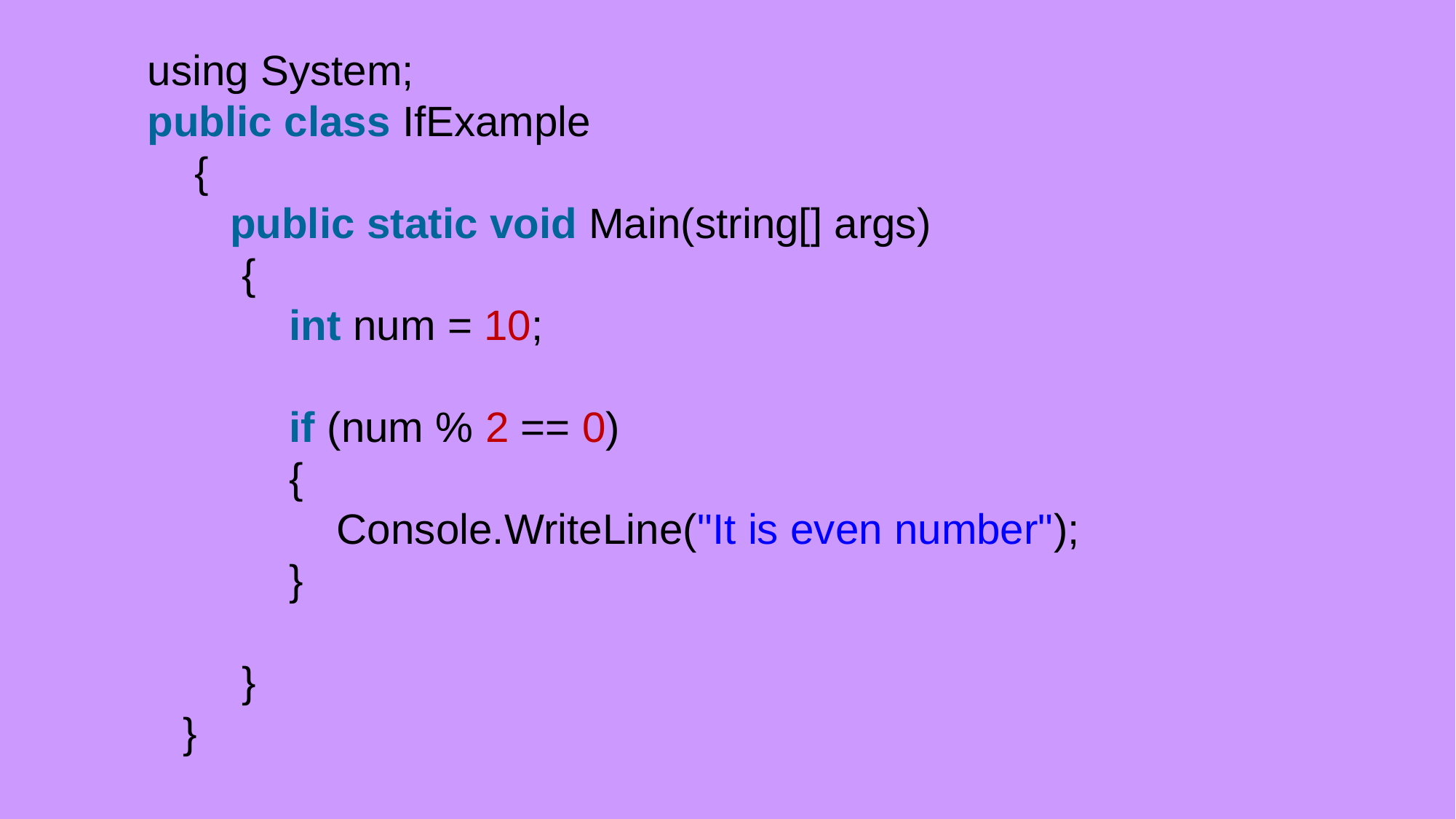

using System;
public class IfExample
    {
       public static void Main(string[] args)
        {
            int num = 10;

            if (num % 2 == 0)
            {
                Console.WriteLine("It is even number");
            }

        }
   }